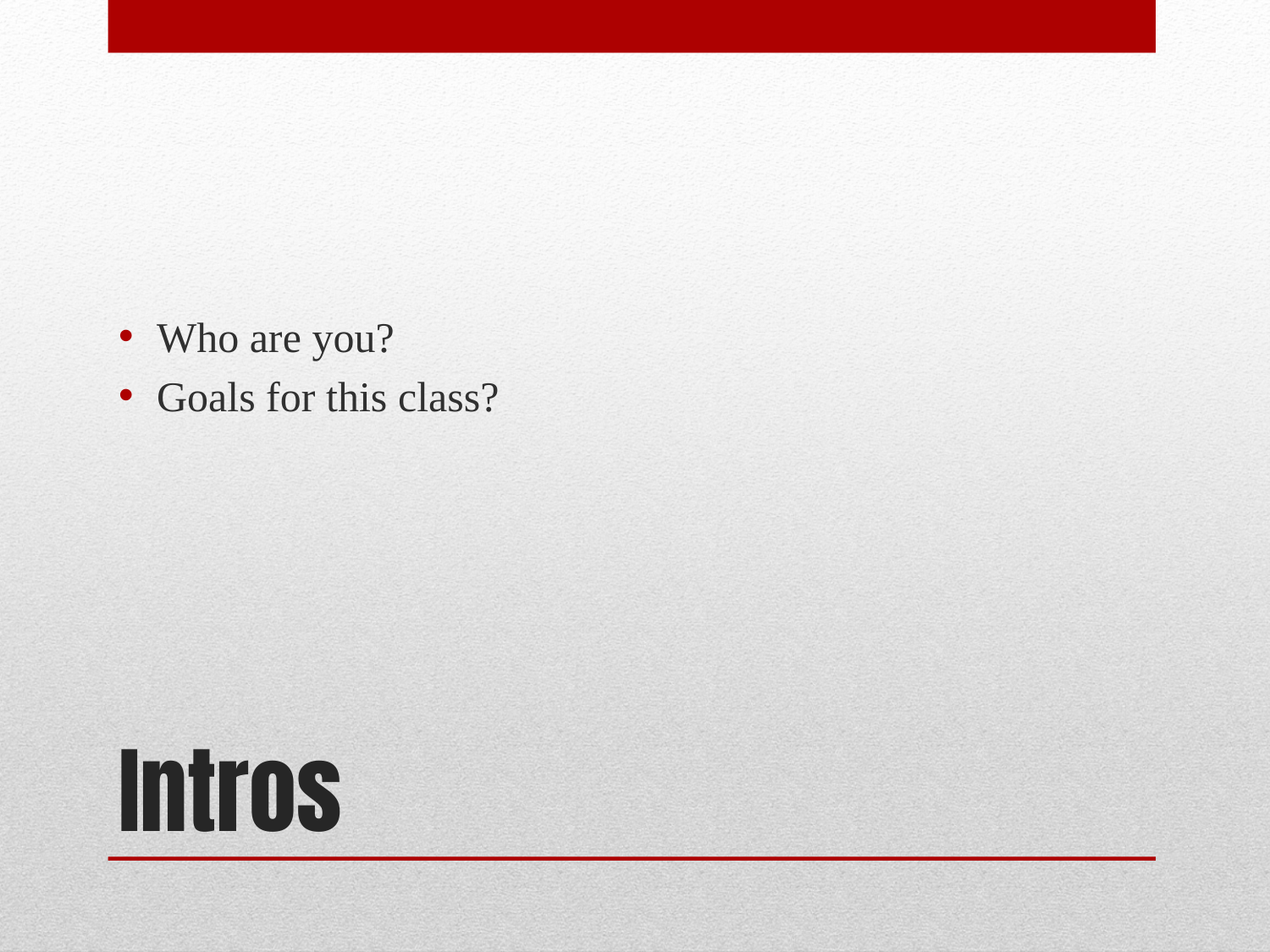

Who are you?
Goals for this class?
# Intros